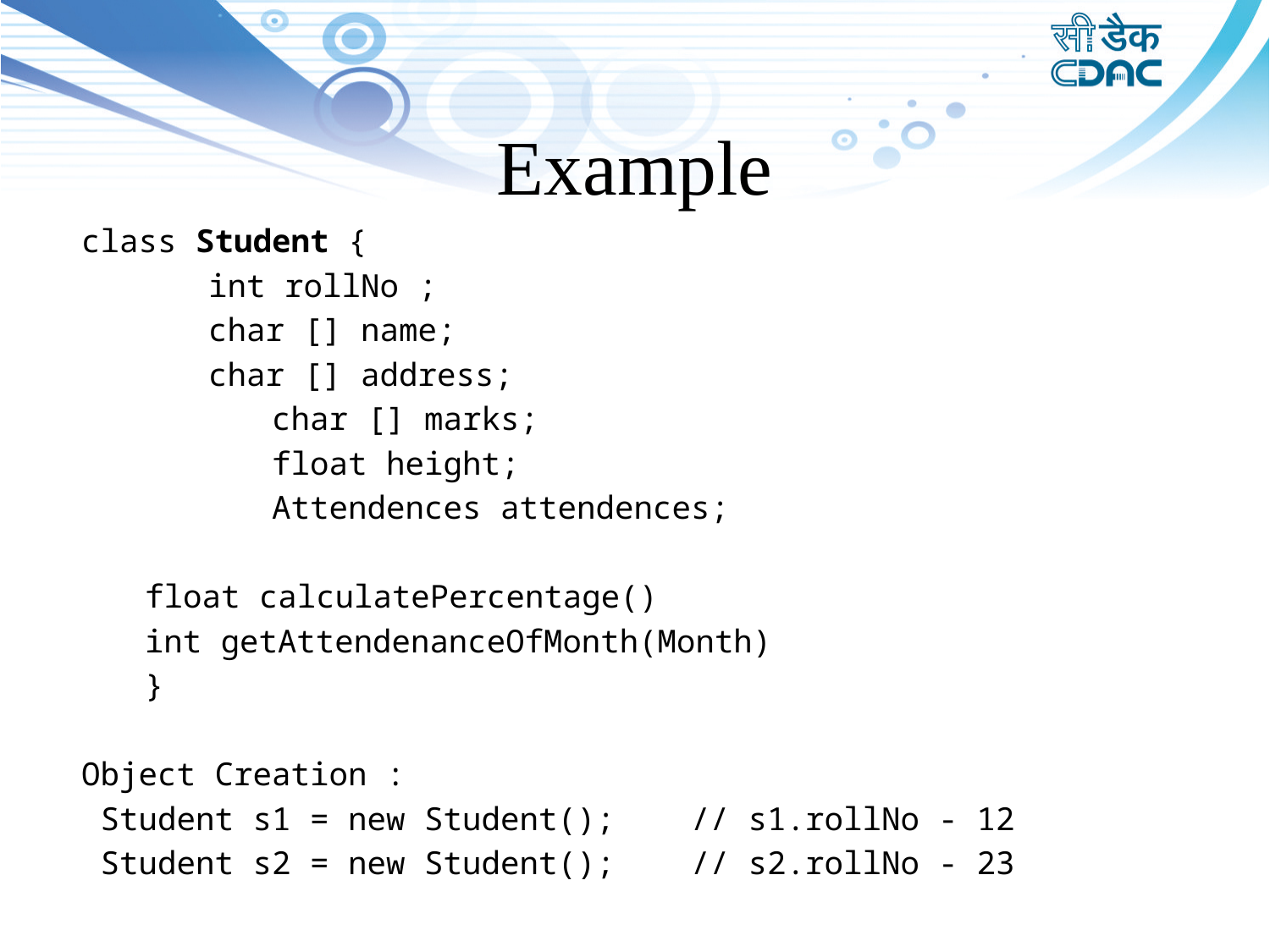

# Example
class Student {
 	int rollNo ;
 	char [] name;
	char [] address;
	char [] marks;
	float height;
	Attendences attendences;

float calculatePercentage()
int getAttendenanceOfMonth(Month)
}

Object Creation :
 Student s1 = new Student();    // s1.rollNo - 12
 Student s2 = new Student();    // s2.rollNo - 23